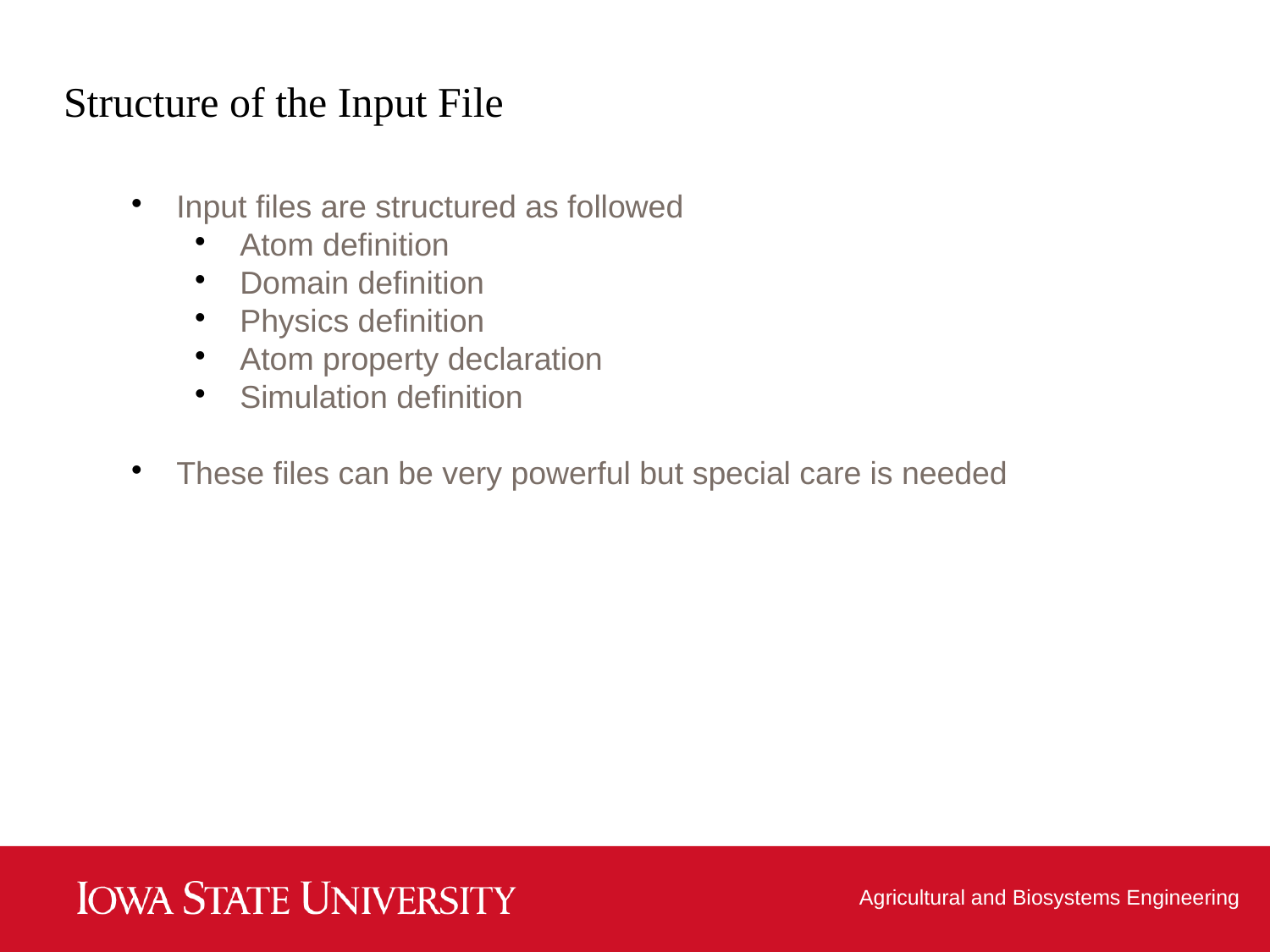

Structure of the Input File

Input files are structured as followed
Atom definition
Domain definition
Physics definition
Atom property declaration
Simulation definition

These files can be very powerful but special care is needed